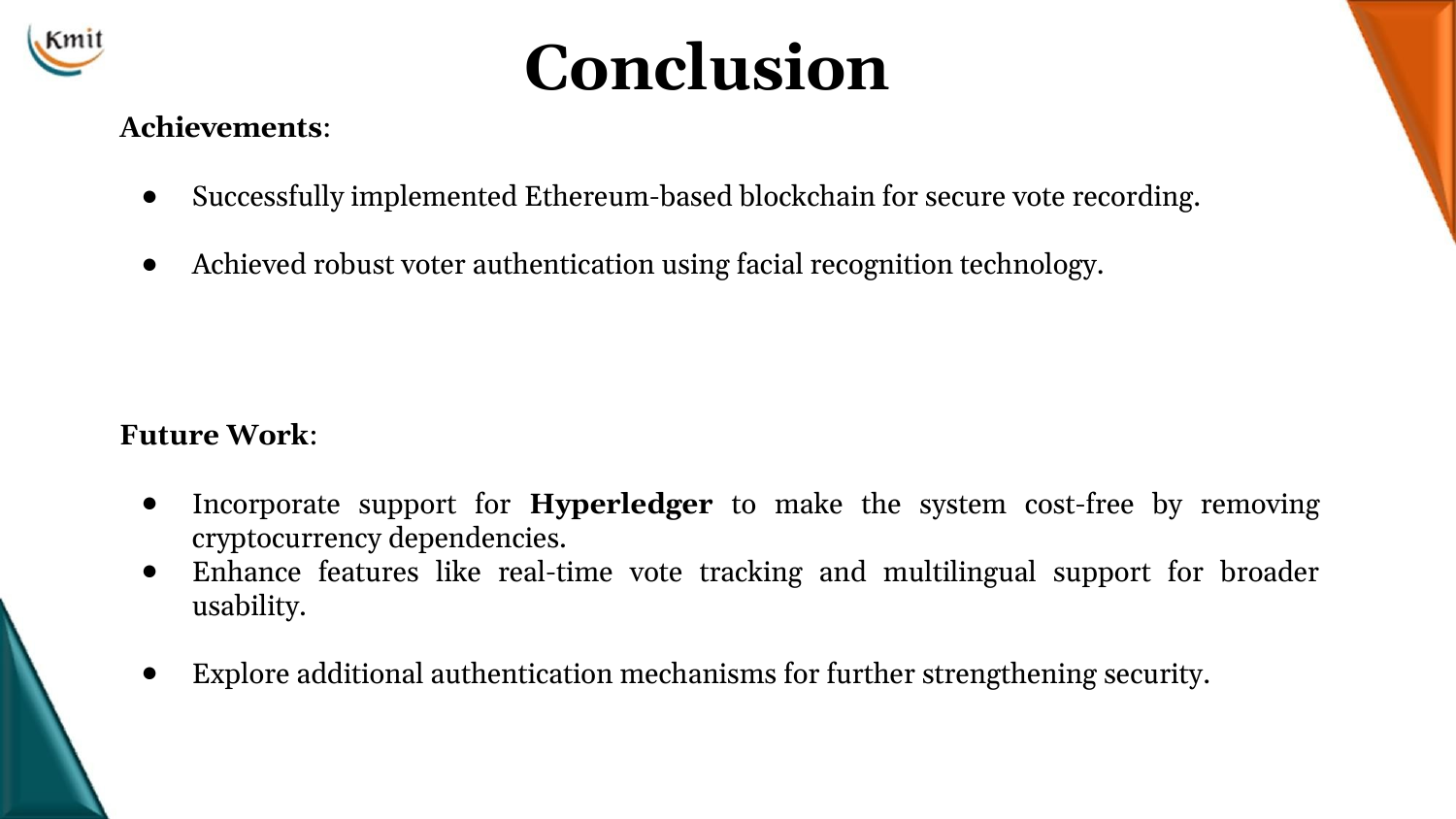

# Conclusion
Achievements:

Successfully implemented Ethereum-based blockchain for secure vote recording.

Achieved robust voter authentication using facial recognition technology.

Future Work:

Incorporate support for Hyperledger to make the system cost-free by removing cryptocurrency dependencies.
Enhance features like real-time vote tracking and multilingual support for broader usability.

Explore additional authentication mechanisms for further strengthening security.